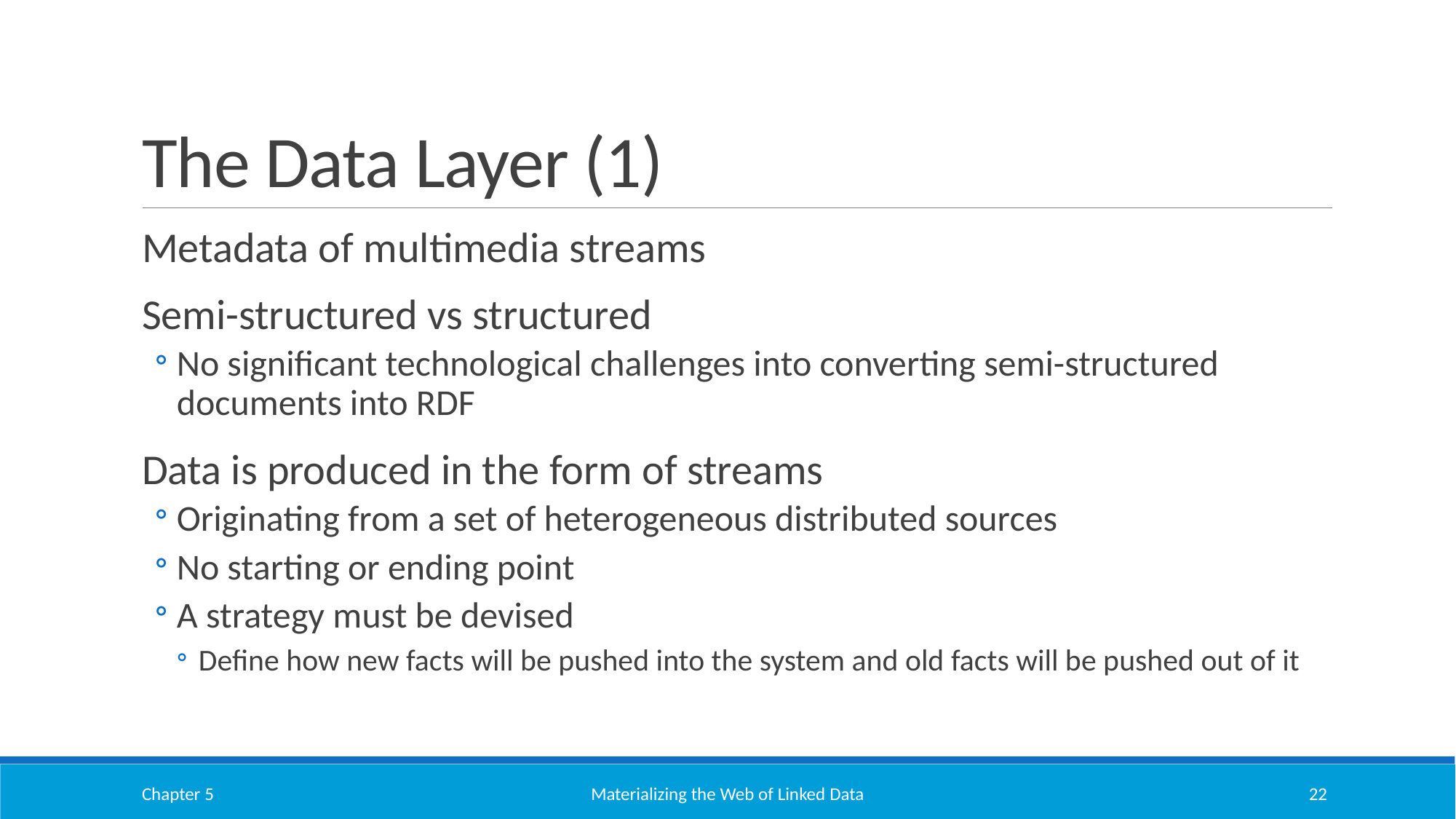

# The Data Layer (1)
Metadata of multimedia streams
Semi-structured vs structured
No significant technological challenges into converting semi-structured documents into RDF
Data is produced in the form of streams
Originating from a set of heterogeneous distributed sources
No starting or ending point
A strategy must be devised
Define how new facts will be pushed into the system and old facts will be pushed out of it
Chapter 5
Materializing the Web of Linked Data
22